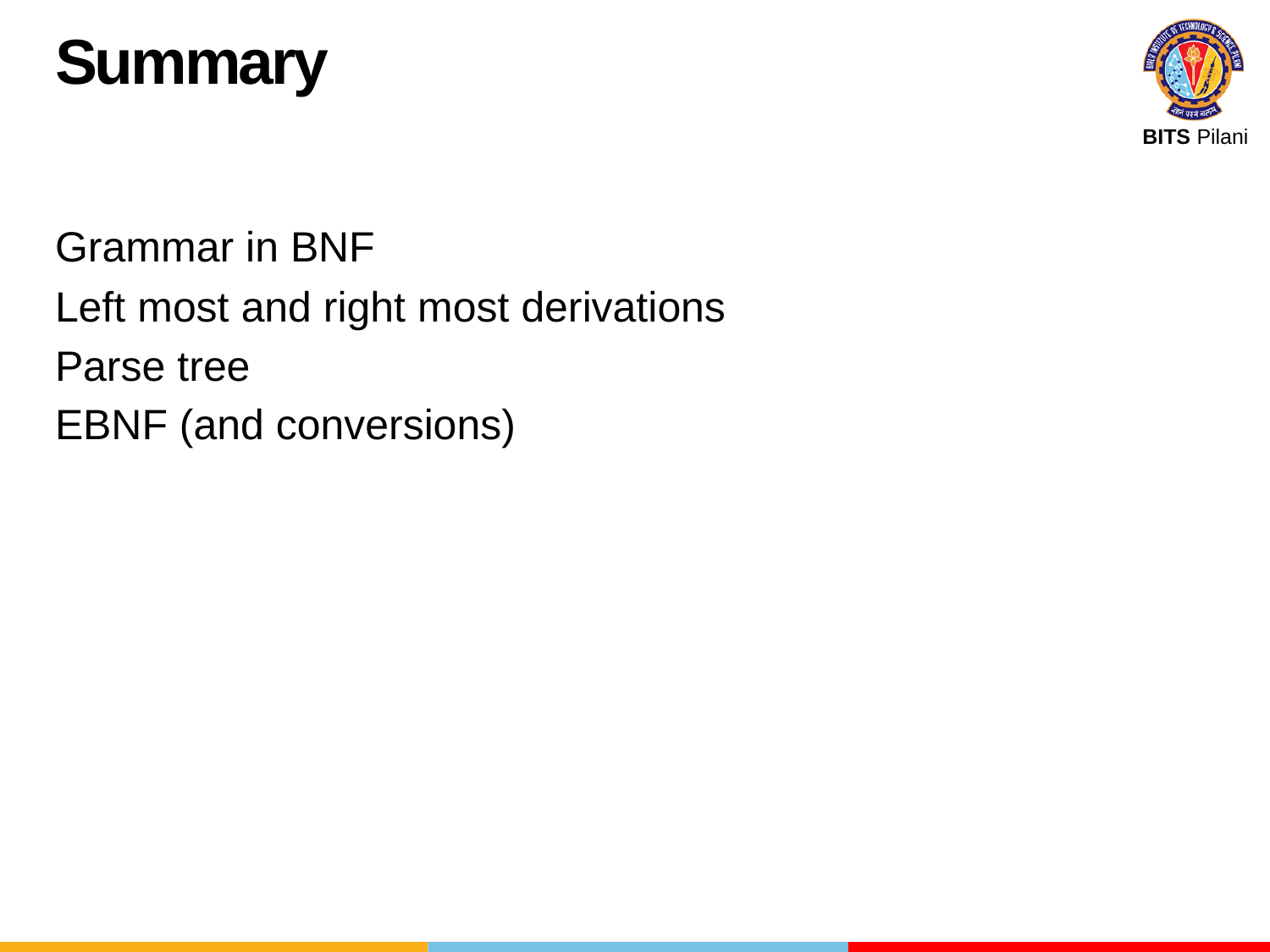

Summary
Grammar in BNF
Left most and right most derivations
Parse tree
EBNF (and conversions)